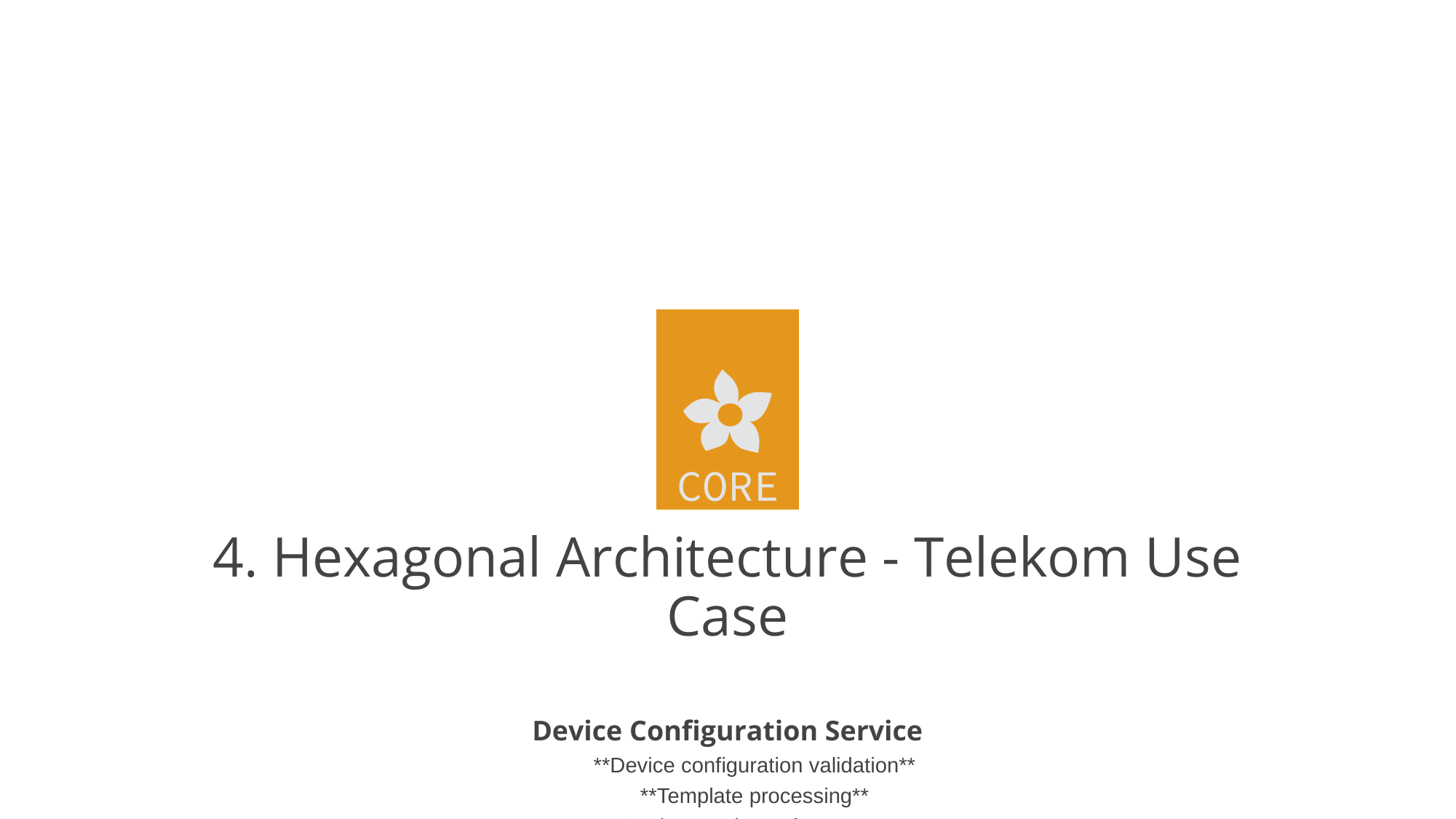

# 4. Hexagonal Architecture - Telekom Use Case

Device Configuration Service
**Device configuration validation**
**Template processing**
**Business rules enforcement**
**REST API:** Web interface
**SNMP interface:** Device communication
**File-based config:** Bulk operations
**Message queues:** Event notifications
**Device management:** Core business operations
**Configuration storage:** Persistence interface
**Event notification:** Integration interface